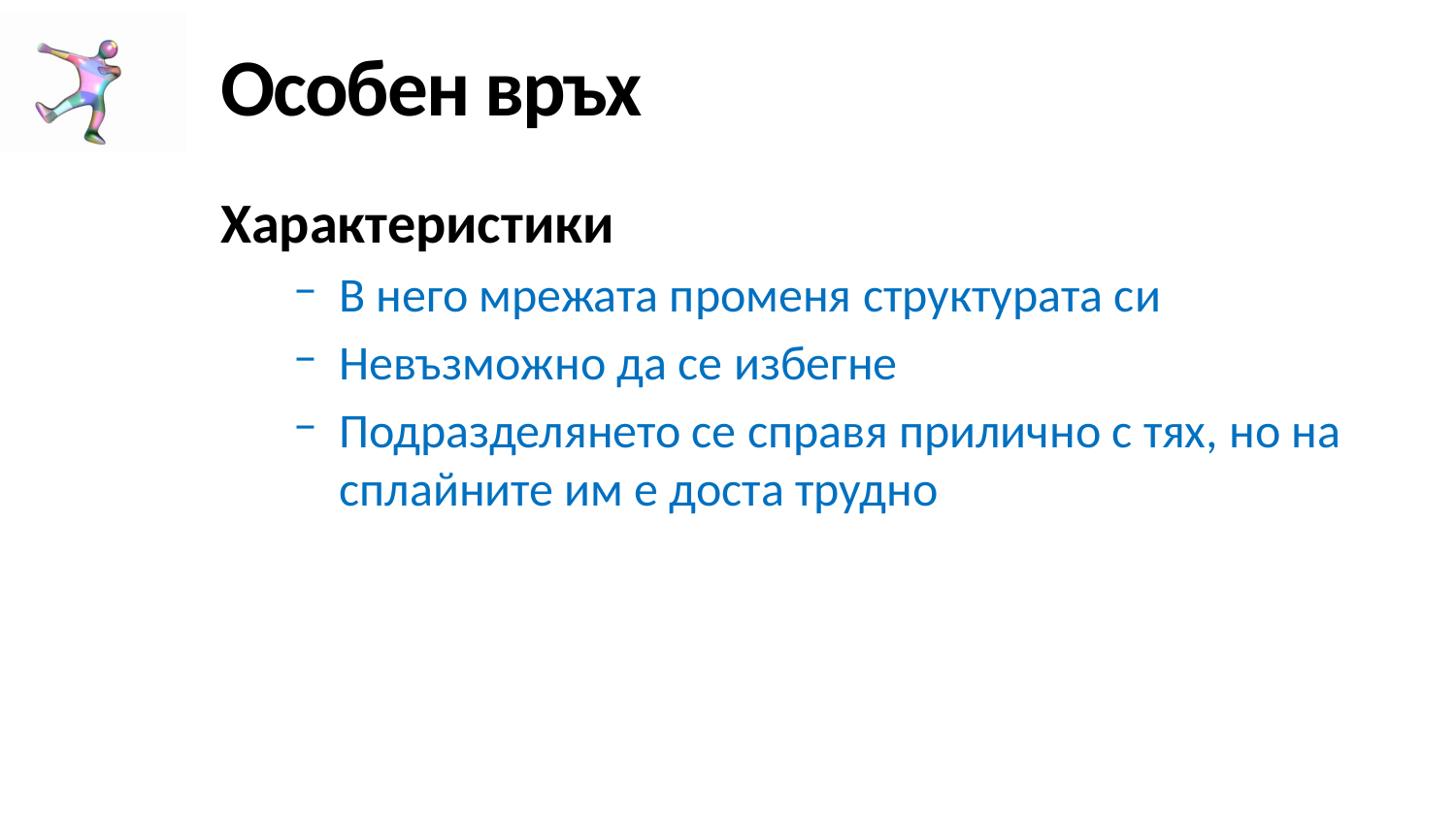

# Особен връх
Характеристики
В него мрежата променя структурата си
Невъзможно да се избегне
Подразделянето се справя прилично с тях, но на сплайните им е доста трудно